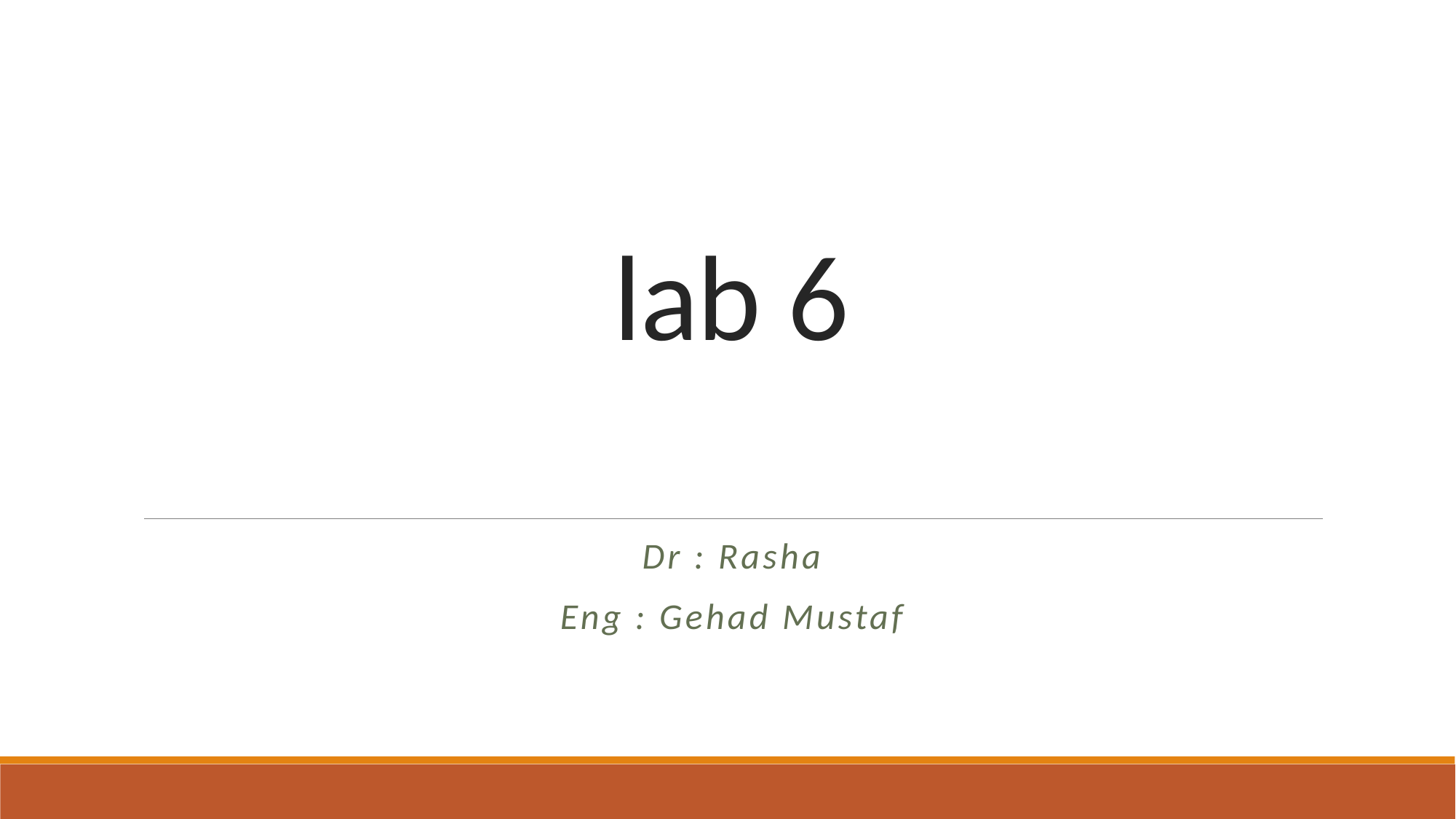

# lab 6
Dr : Rasha
Eng : Gehad Mustaf